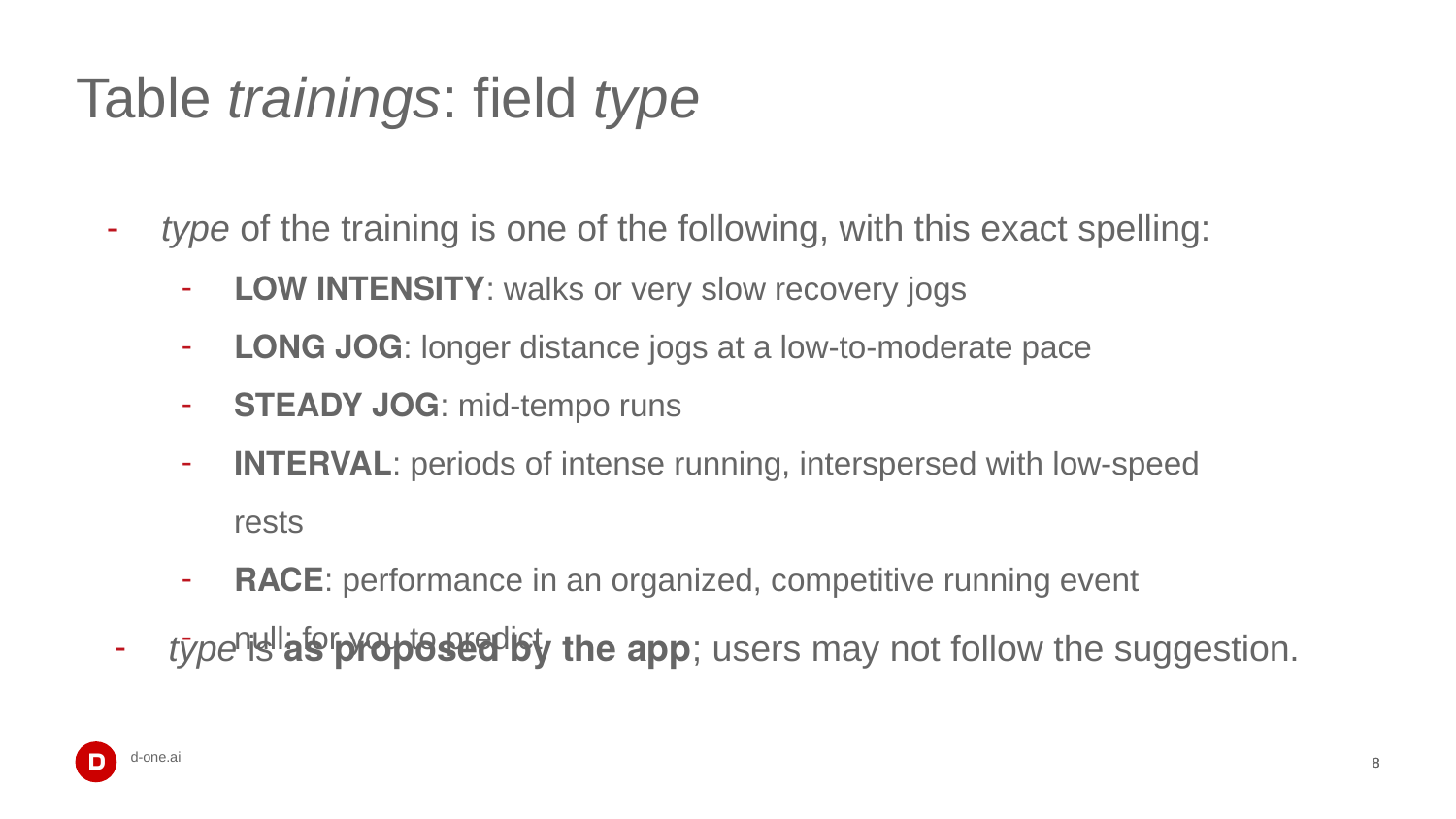

# Table trainings: field type
type of the training is one of the following, with this exact spelling:
LOW INTENSITY: walks or very slow recovery jogs
LONG JOG: longer distance jogs at a low-to-moderate pace
STEADY JOG: mid-tempo runs
INTERVAL: periods of intense running, interspersed with low-speed rests
RACE: performance in an organized, competitive running event
null: for you to predict
type is as proposed by the app; users may not follow the suggestion.
8
8